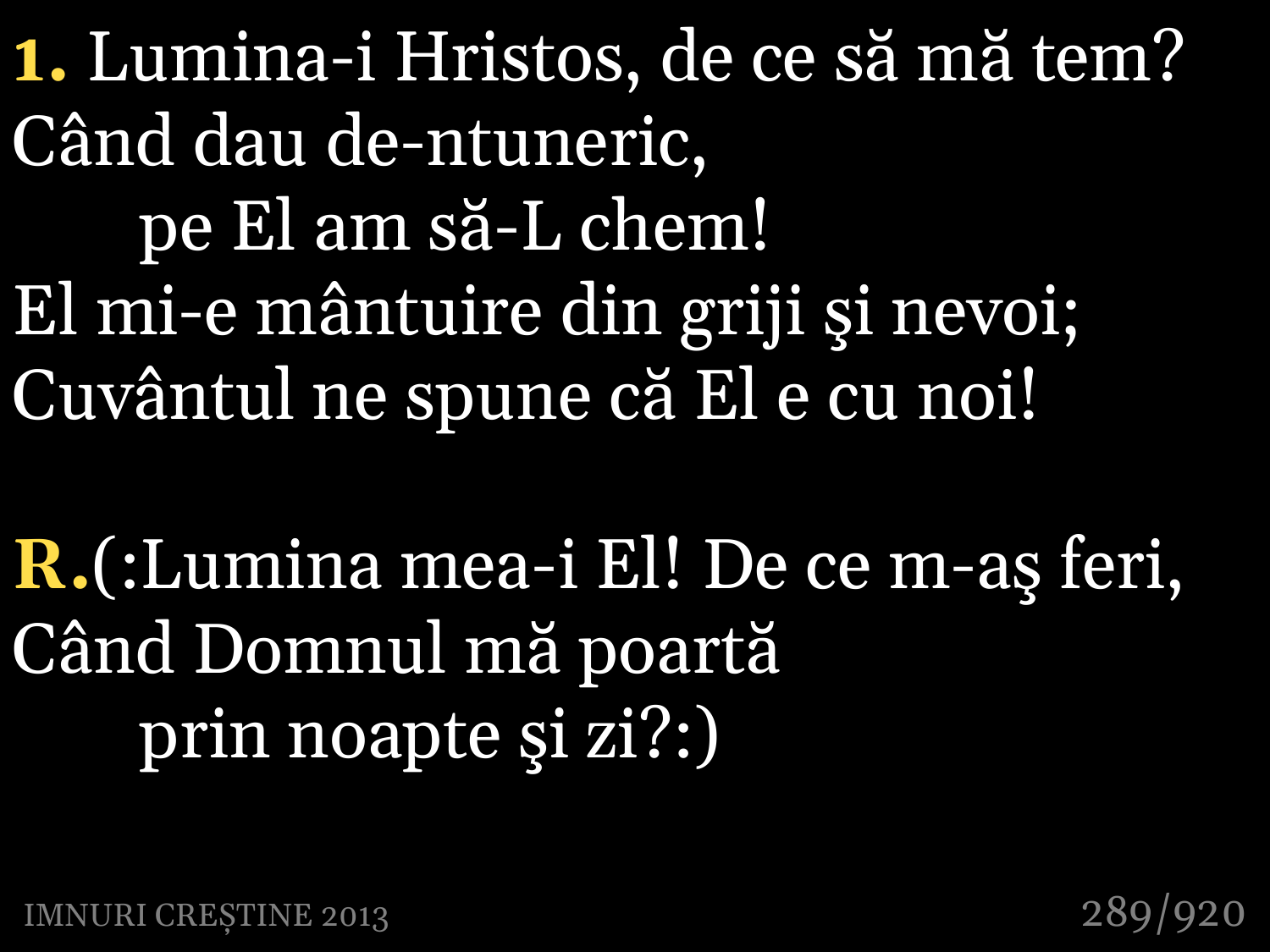

1. Lumina-i Hristos, de ce să mă tem?
Când dau de-ntuneric,
	pe El am să-L chem!
El mi-e mântuire din griji şi nevoi;
Cuvântul ne spune că El e cu noi!

R.(:Lumina mea-i El! De ce m-aş feri,
Când Domnul mă poartă
	prin noapte şi zi?:)
289/920
IMNURI CREȘTINE 2013